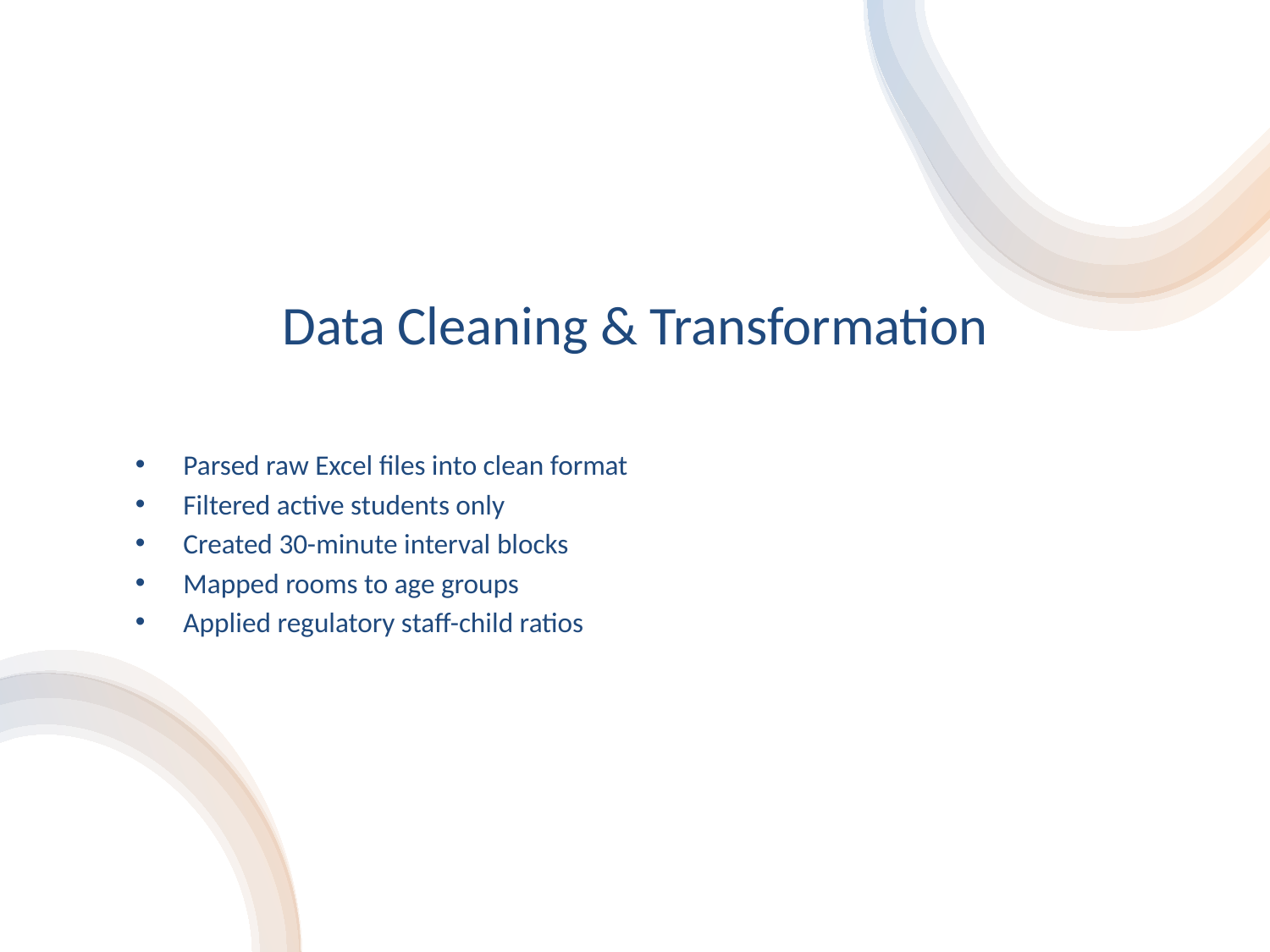

# Data Cleaning & Transformation

Parsed raw Excel files into clean format
Filtered active students only
Created 30-minute interval blocks
Mapped rooms to age groups
Applied regulatory staff-child ratios